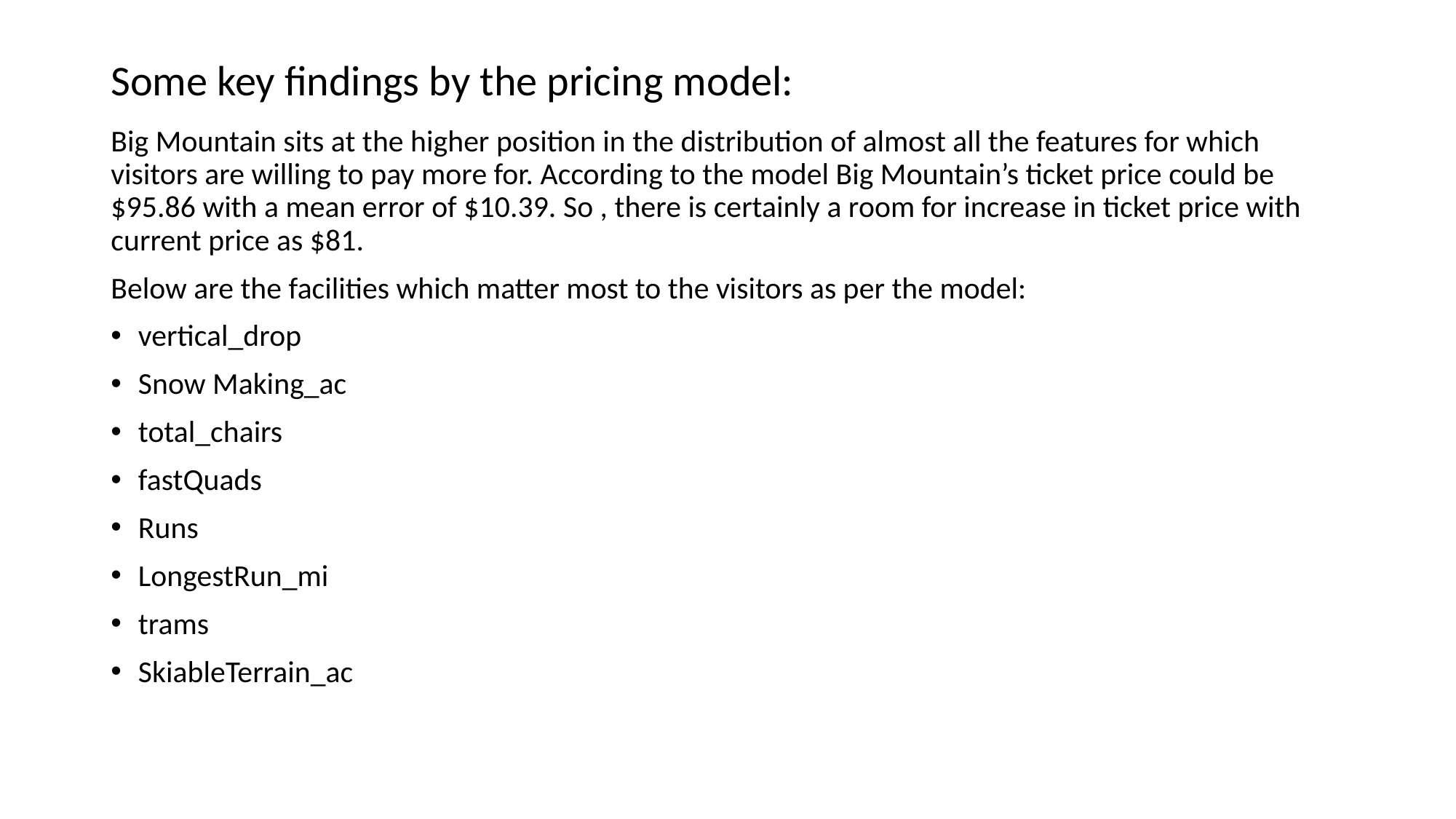

# Some key findings by the pricing model:
Big Mountain sits at the higher position in the distribution of almost all the features for which visitors are willing to pay more for. According to the model Big Mountain’s ticket price could be $95.86 with a mean error of $10.39. So , there is certainly a room for increase in ticket price with current price as $81.
Below are the facilities which matter most to the visitors as per the model:
vertical_drop
Snow Making_ac
total_chairs
fastQuads
Runs
LongestRun_mi
trams
SkiableTerrain_ac